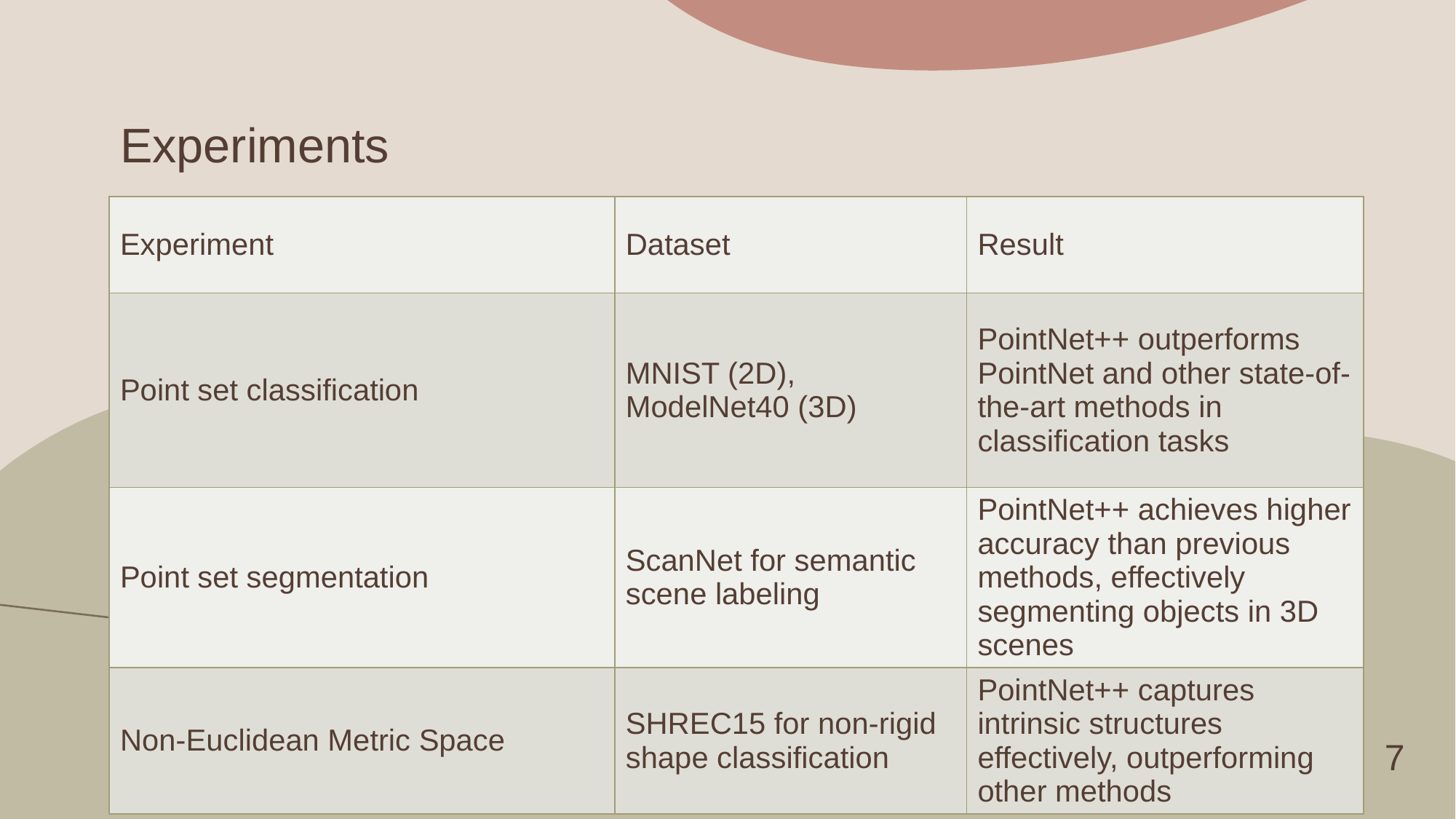

# Experiments
| Experiment | Dataset | Result |
| --- | --- | --- |
| Point set classification | MNIST (2D), ModelNet40 (3D) | PointNet++ outperforms PointNet and other state-of-the-art methods in classification tasks |
| Point set segmentation | ScanNet for semantic scene labeling | PointNet++ achieves higher accuracy than previous methods, effectively segmenting objects in 3D scenes |
| Non-Euclidean Metric Space | SHREC15 for non-rigid shape classification | PointNet++ captures intrinsic structures effectively, outperforming other methods |
7